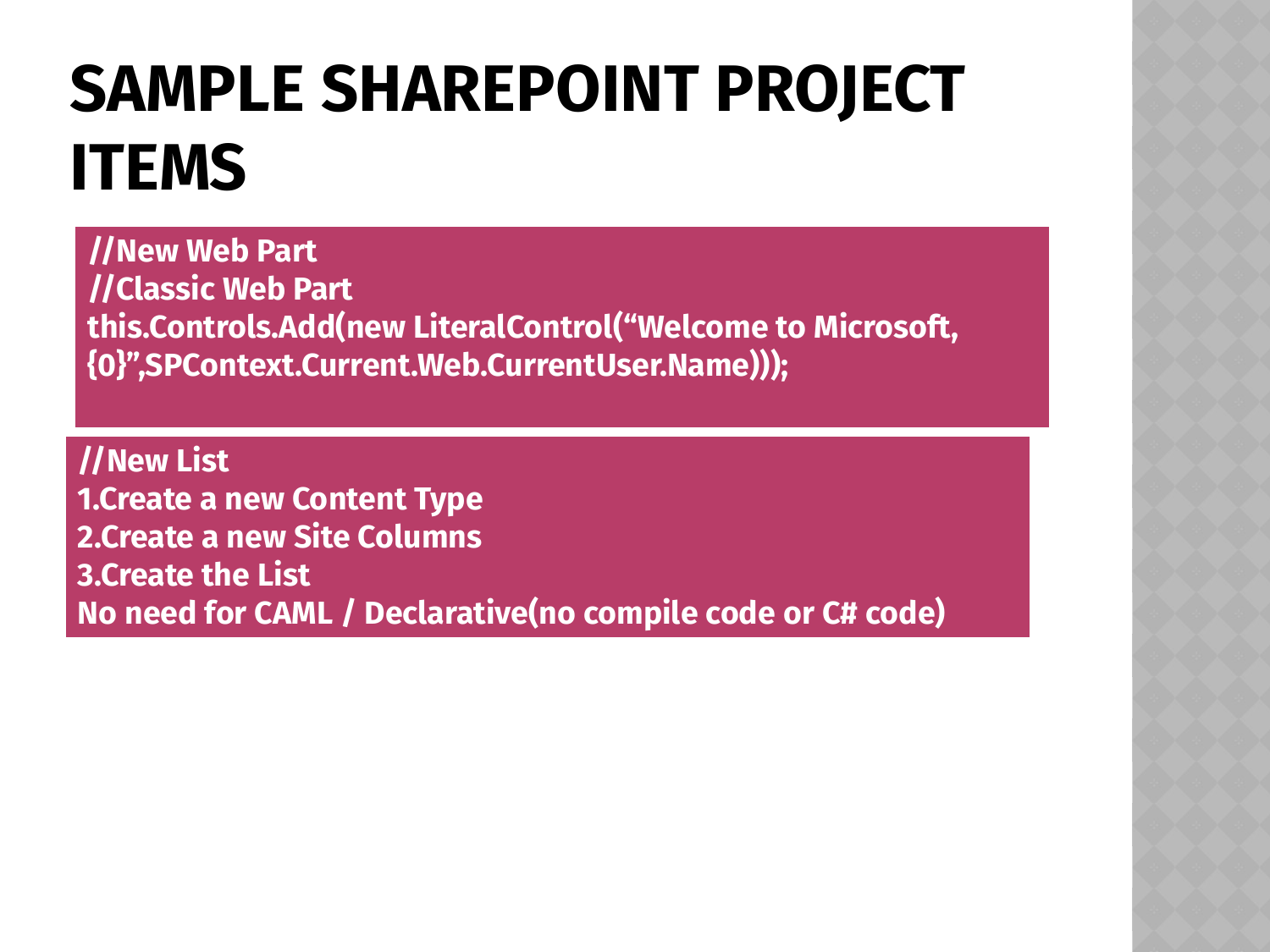

# sample sharepoint project items
| //New Web Part //Classic Web Part this.Controls.Add(new LiteralControl(“Welcome to Microsoft, {0}”,SPContext.Current.Web.CurrentUser.Name))); |
| --- |
| //New List 1.Create a new Content Type 2.Create a new Site Columns 3.Create the List No need for CAML / Declarative(no compile code or C# code) |
| --- |